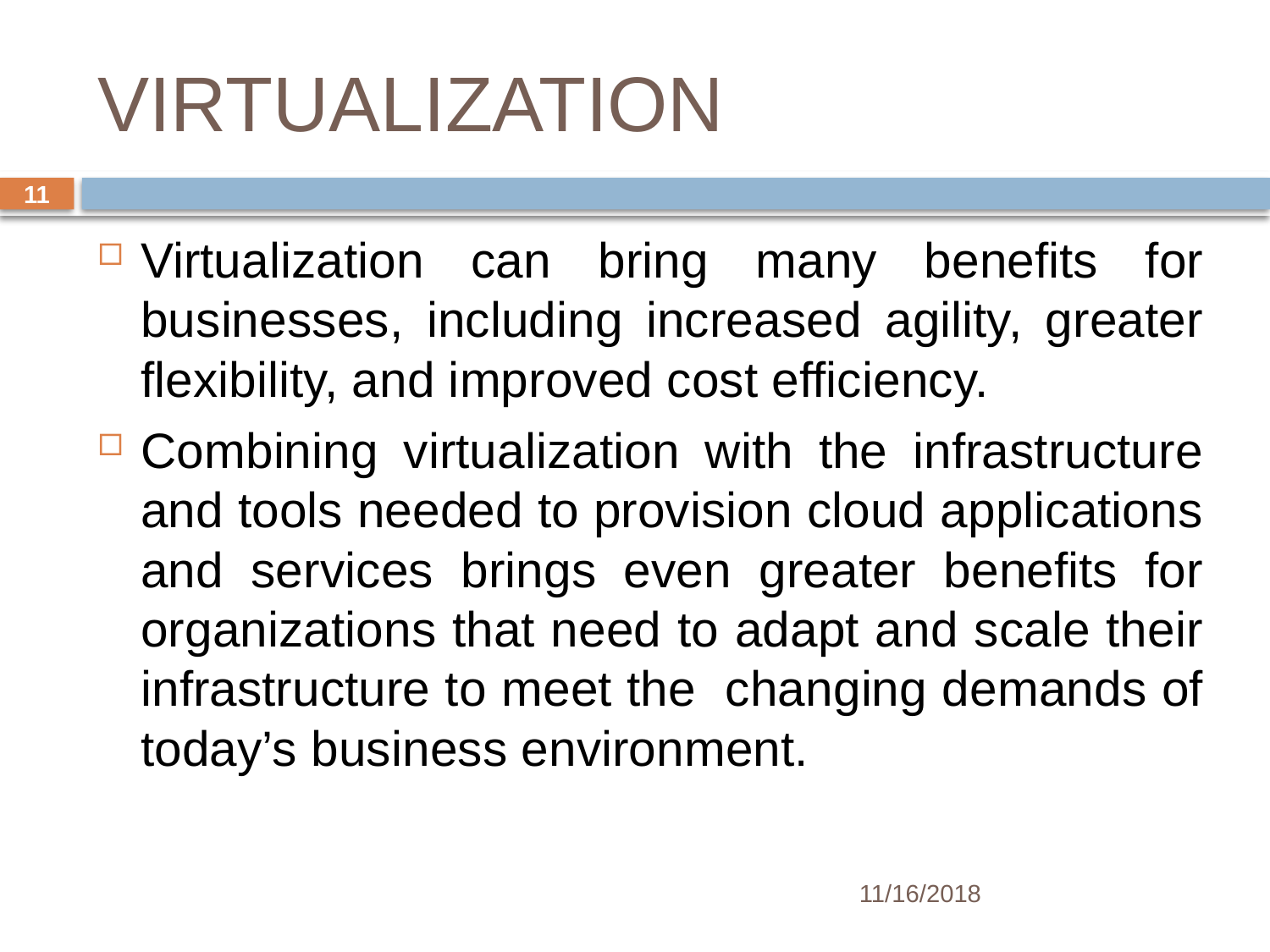

# VIRTUALIZATION
11
Virtualization can bring many benefits for businesses, including increased agility, greater flexibility, and improved cost efficiency.
Combining virtualization with the infrastructure and tools needed to provision cloud applications and services brings even greater benefits for organizations that need to adapt and scale their infrastructure to meet the  changing demands of today’s business environment.

11/16/2018